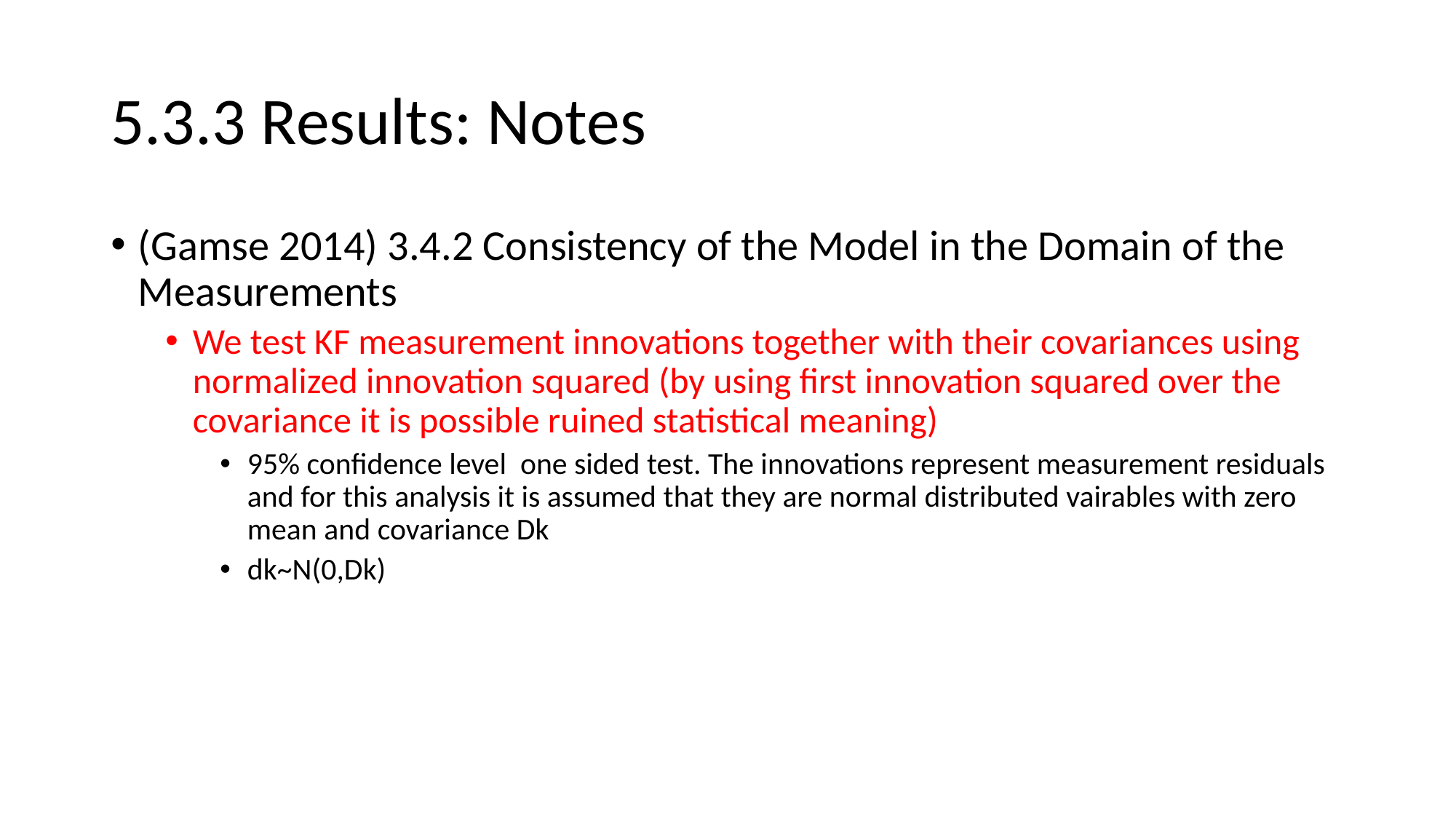

# 5.3.3 Results: Notes
(Gamse 2014) 3.4.2 Consistency of the Model in the Domain of the Measurements
We test KF measurement innovations together with their covariances using normalized innovation squared (by using first innovation squared over the covariance it is possible ruined statistical meaning)
95% confidence level  one sided test. The innovations represent measurement residuals and for this analysis it is assumed that they are normal distributed vairables with zero mean and covariance Dk
dk~N(0,Dk)